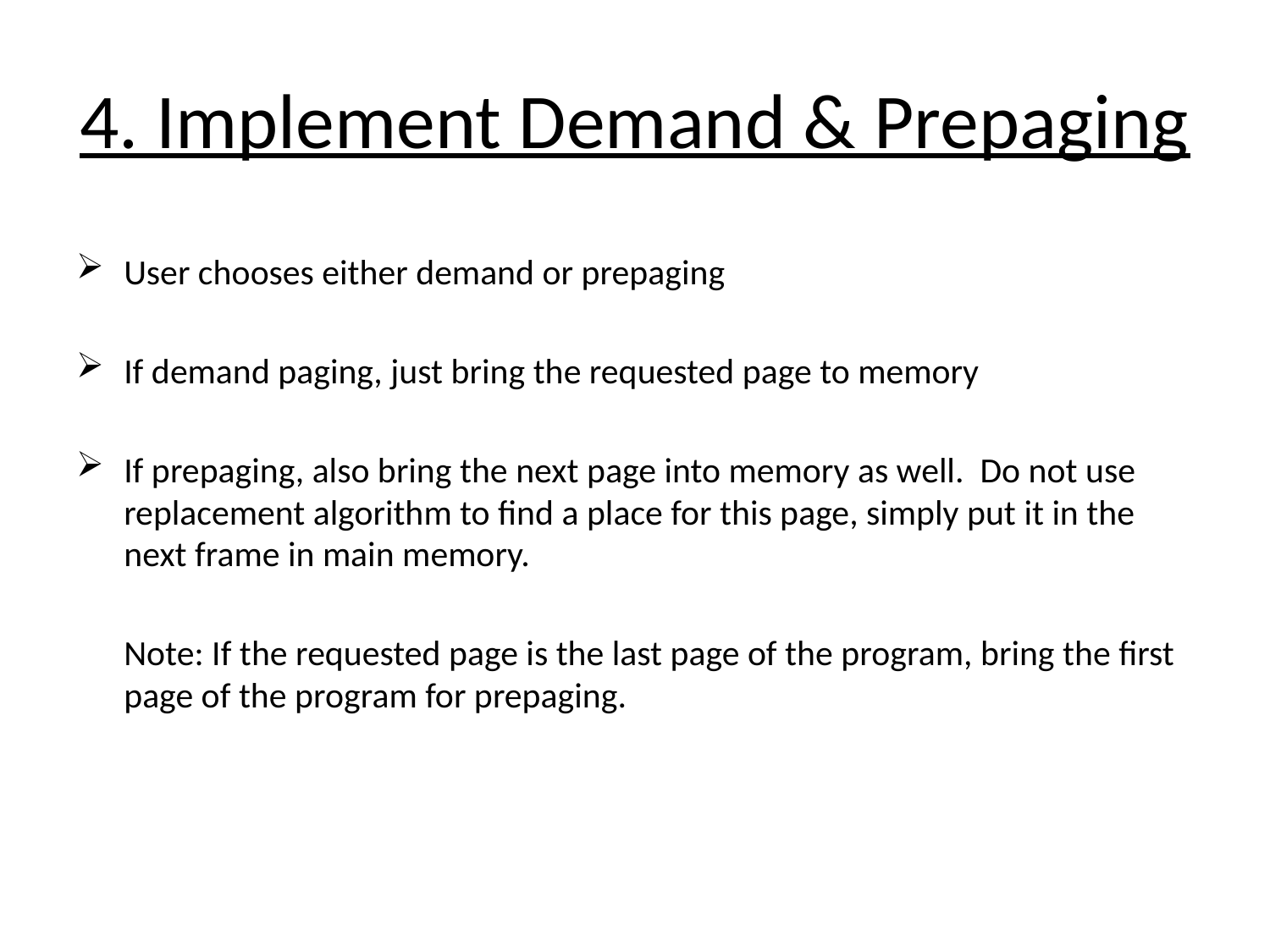

# 4. Implement Demand & Prepaging
User chooses either demand or prepaging

If demand paging, just bring the requested page to memory

If prepaging, also bring the next page into memory as well.  Do not use replacement algorithm to find a place for this page, simply put it in the next frame in main memory.

	Note: If the requested page is the last page of the program, bring the first page of the program for prepaging.